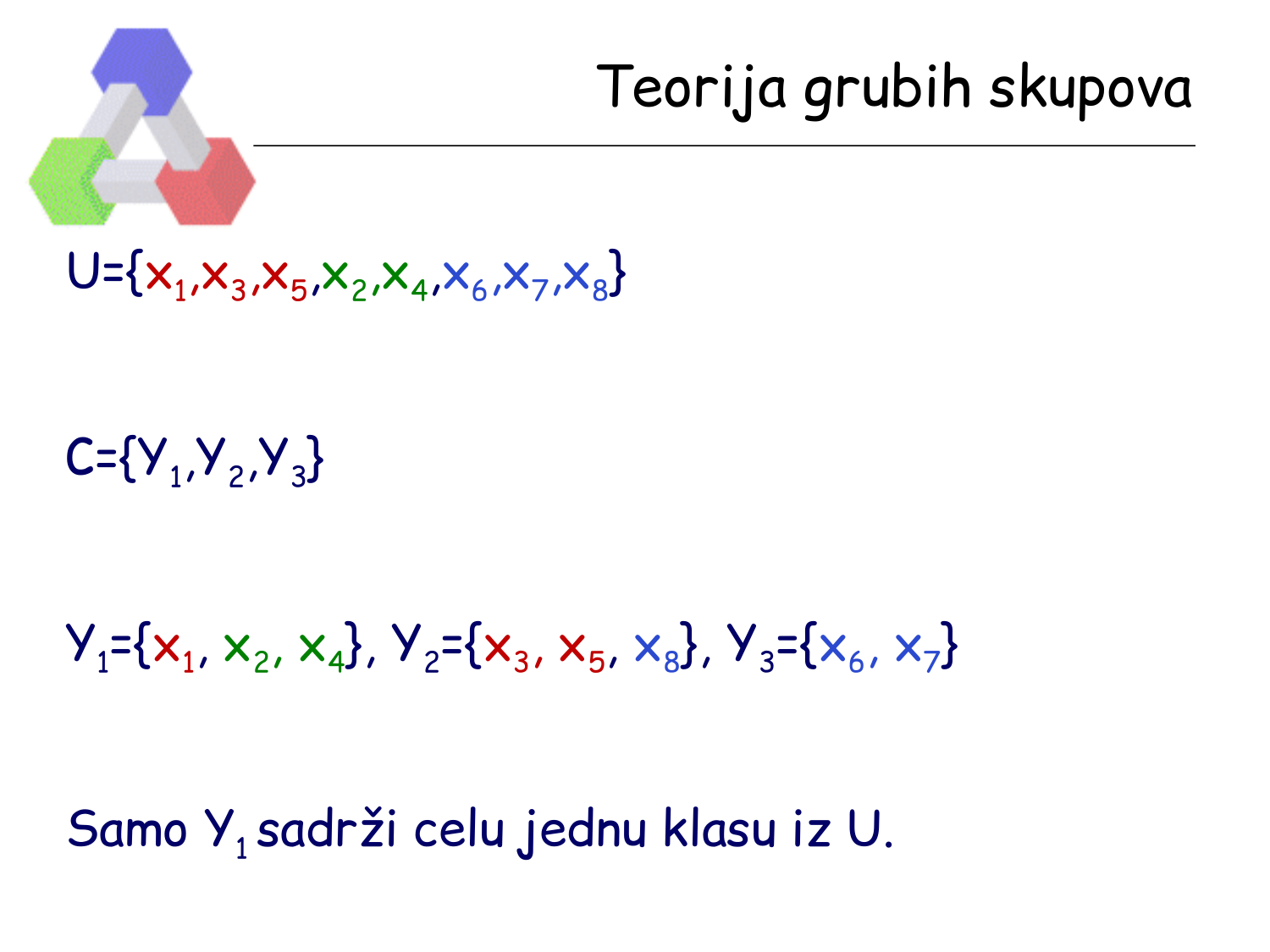

# Teorija grubih skupova
U={x1,x3,x5,x2,x4,x6,x7,x8}

C={Y1,Y2,Y3}

Y1={x1, x2, x4}, Y2={x3, x5, x8}, Y3={x6, x7}

Samo Y1 sadrži celu jednu klasu iz U.